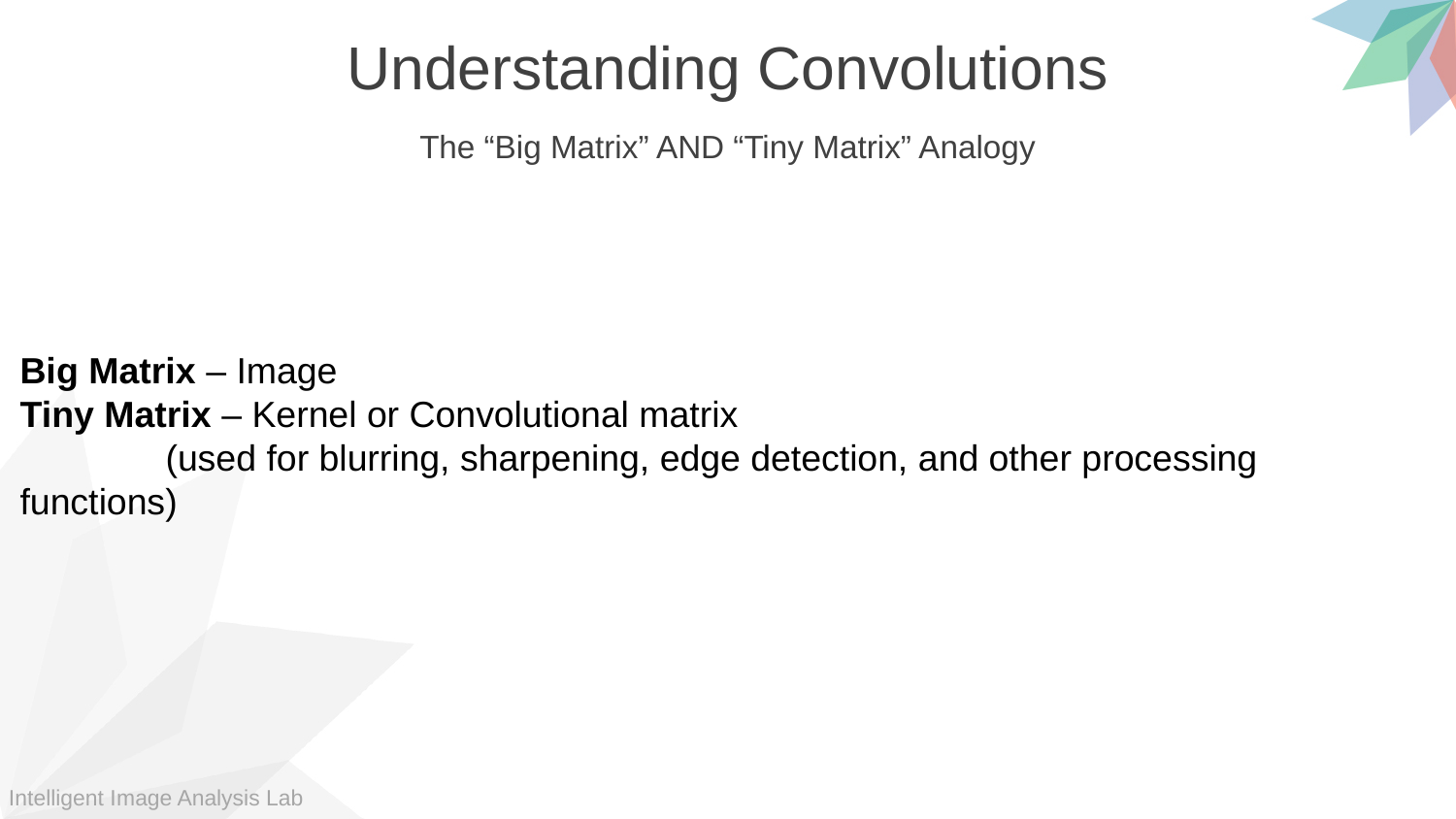

Understanding Convolutions
The “Big Matrix” AND “Tiny Matrix” Analogy
Big Matrix – Image
Tiny Matrix – Kernel or Convolutional matrix
	(used for blurring, sharpening, edge detection, and other processing 	functions)